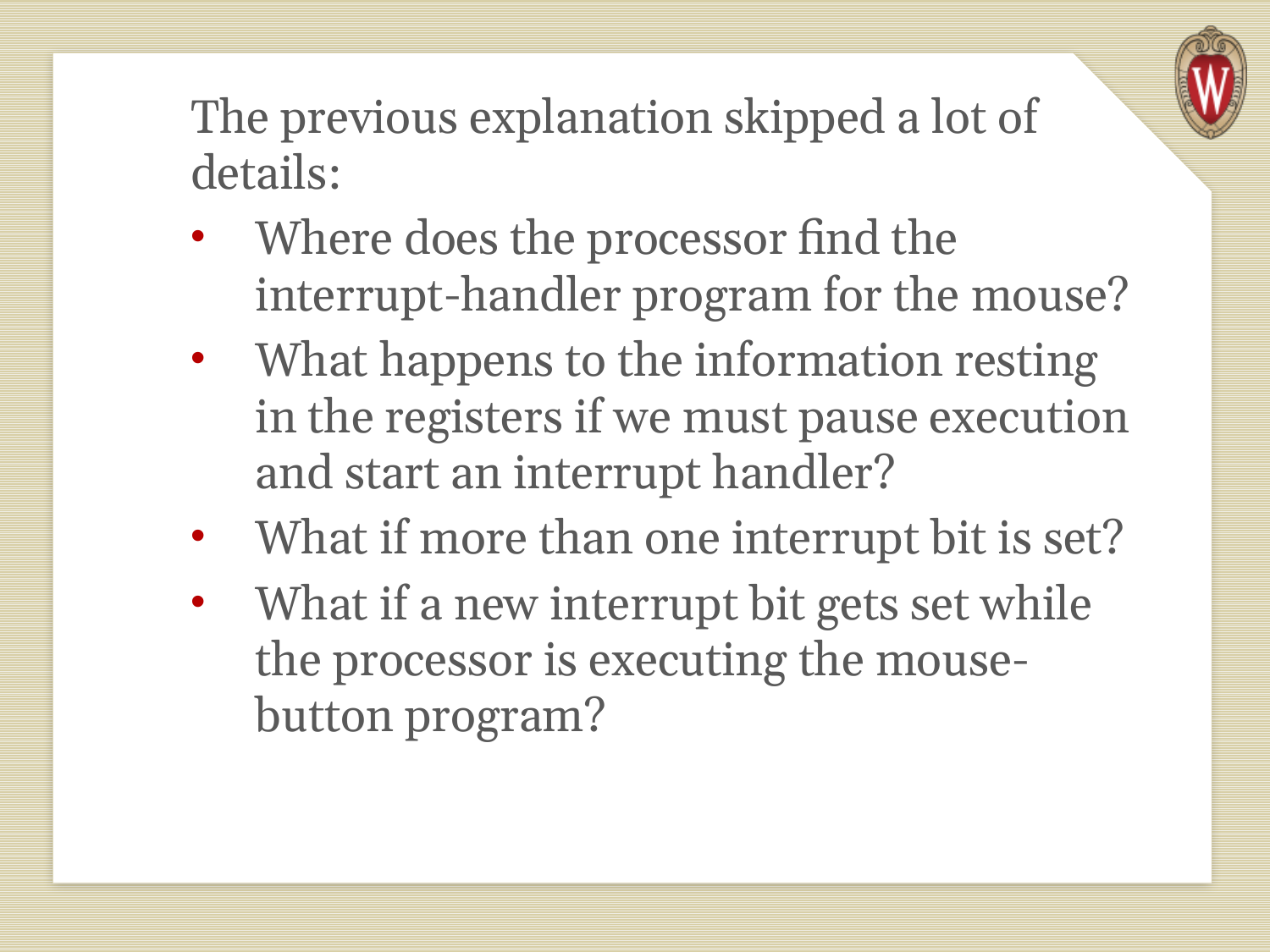

The previous explanation skipped a lot of details:
Where does the processor find the interrupt-handler program for the mouse?
What happens to the information resting in the registers if we must pause execution and start an interrupt handler?
What if more than one interrupt bit is set?
What if a new interrupt bit gets set while the processor is executing the mouse-button program?